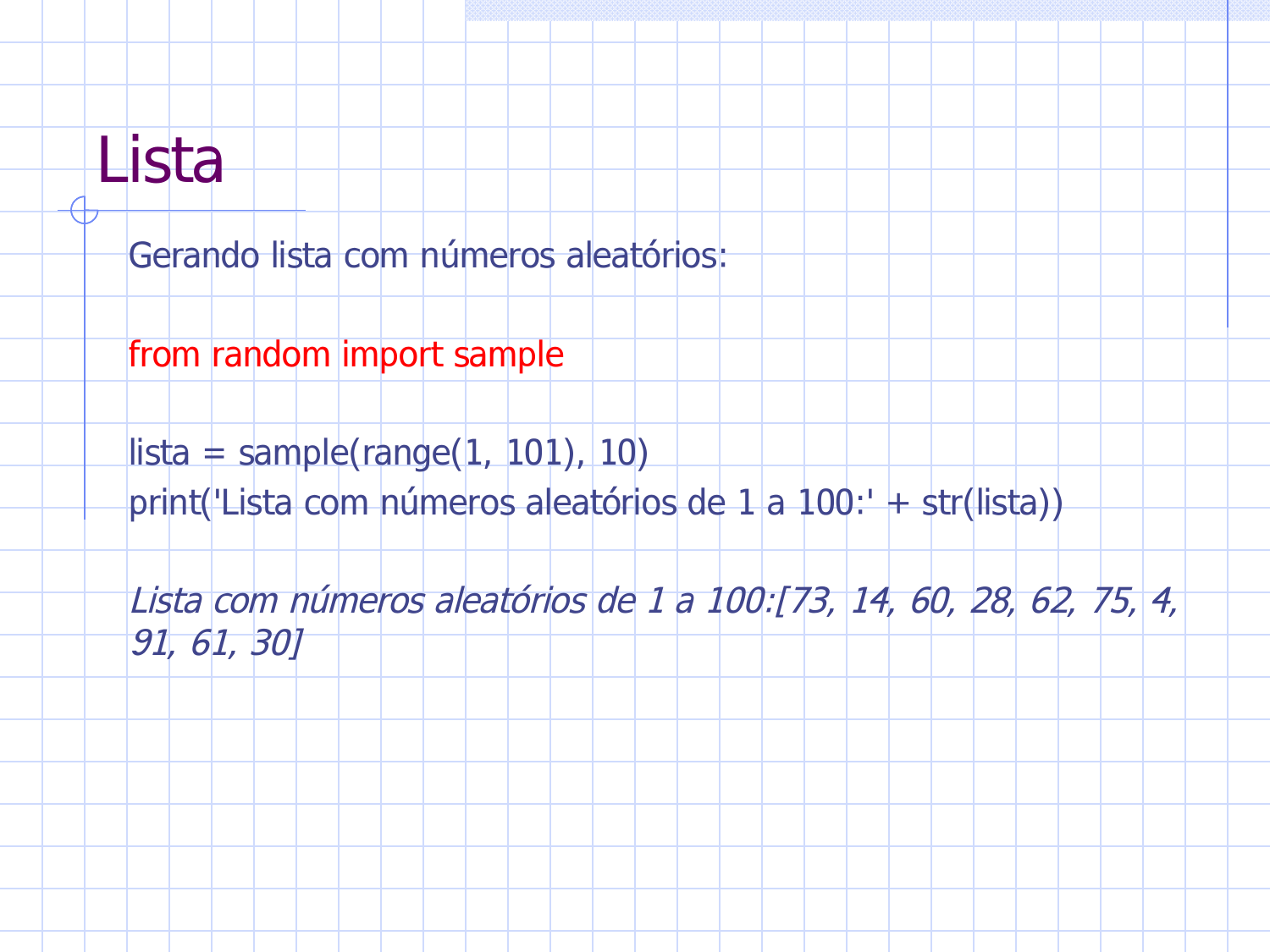

# Lista
Gerando lista com números aleatórios:

from random import sample

lista = sample(range(1, 101), 10)
print('Lista com números aleatórios de 1 a 100:' + str(lista))

Lista com números aleatórios de 1 a 100:[73, 14, 60, 28, 62, 75, 4, 91, 61, 30]